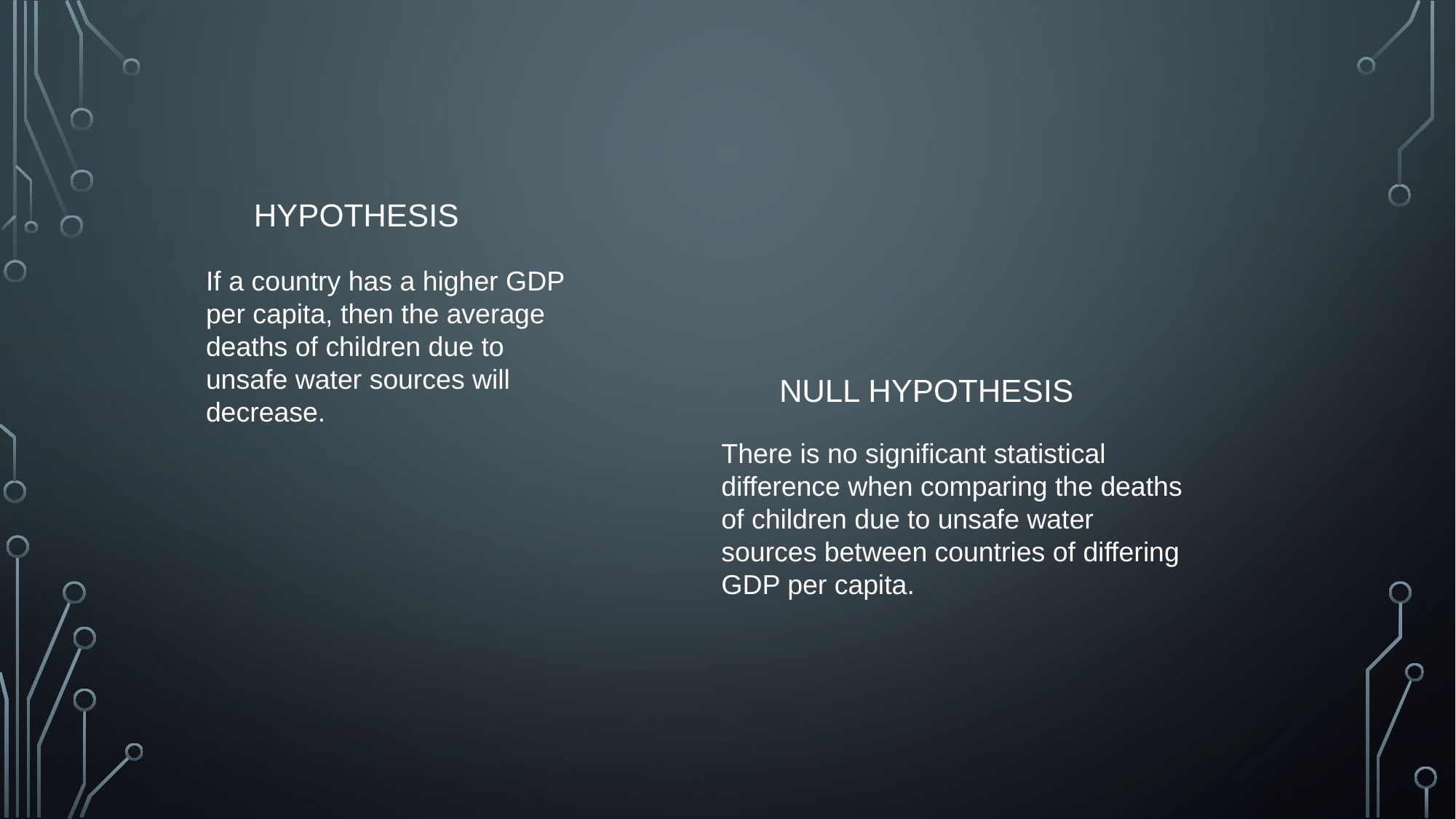

Hypothesis
If a country has a higher GDP per capita, then the average deaths of children due to unsafe water sources will decrease.
Null Hypothesis
There is no significant statistical difference when comparing the deaths of children due to unsafe water sources between countries of differing GDP per capita.